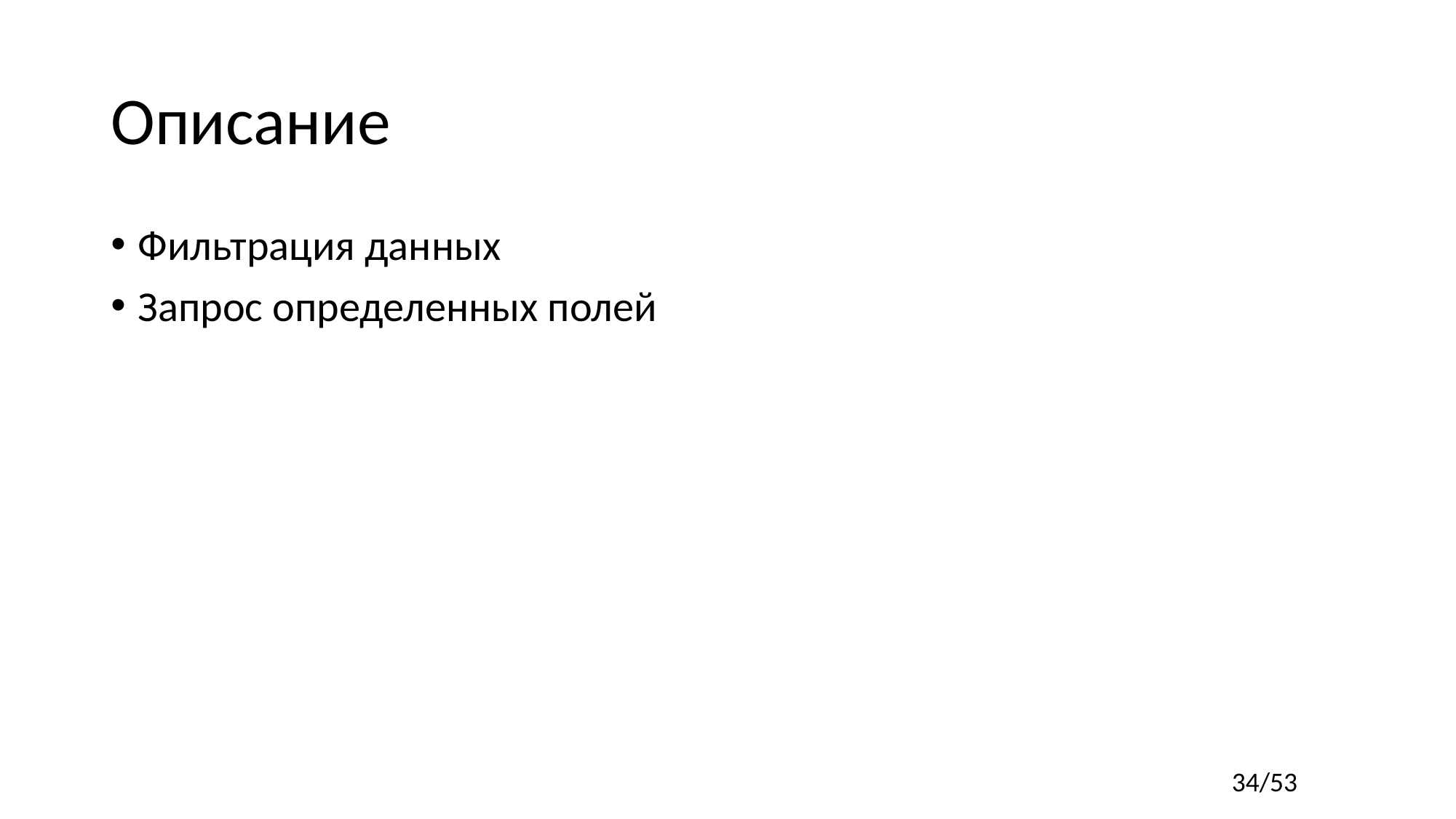

# Описание
Фильтрация данных
Запрос определенных полей